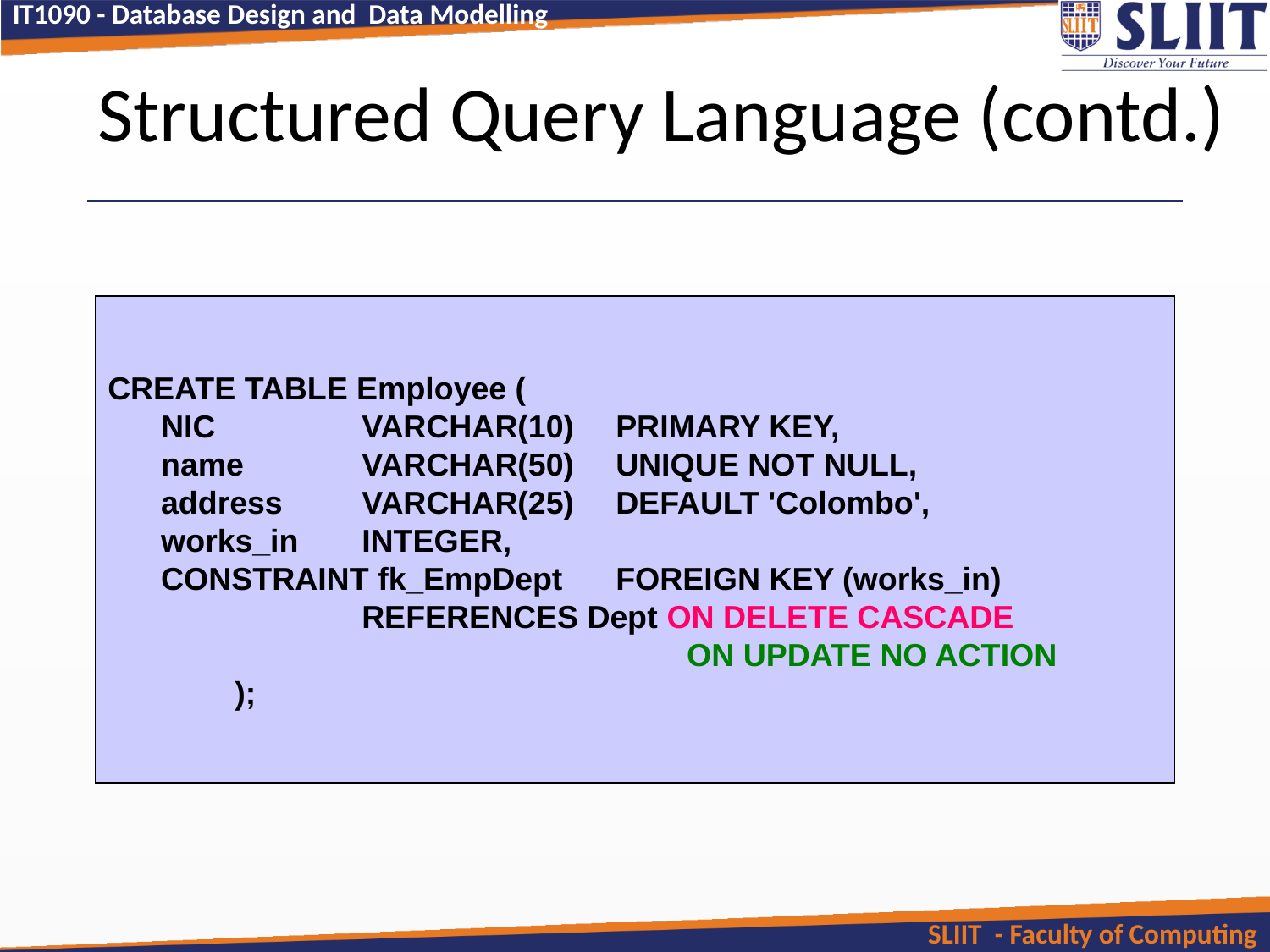

# Structured Query Language (contd.)

CREATE TABLE Employee (
      NIC		VARCHAR(10)	PRIMARY KEY,
      name	VARCHAR(50) 	UNIQUE NOT NULL,
      address	VARCHAR(25) 	DEFAULT 'Colombo',
      works_in	INTEGER,
      CONSTRAINT fk_EmpDept 	FOREIGN KEY (works_in)
		REFERENCES Dept ON DELETE CASCADE
				        ON UPDATE NO ACTION
	);